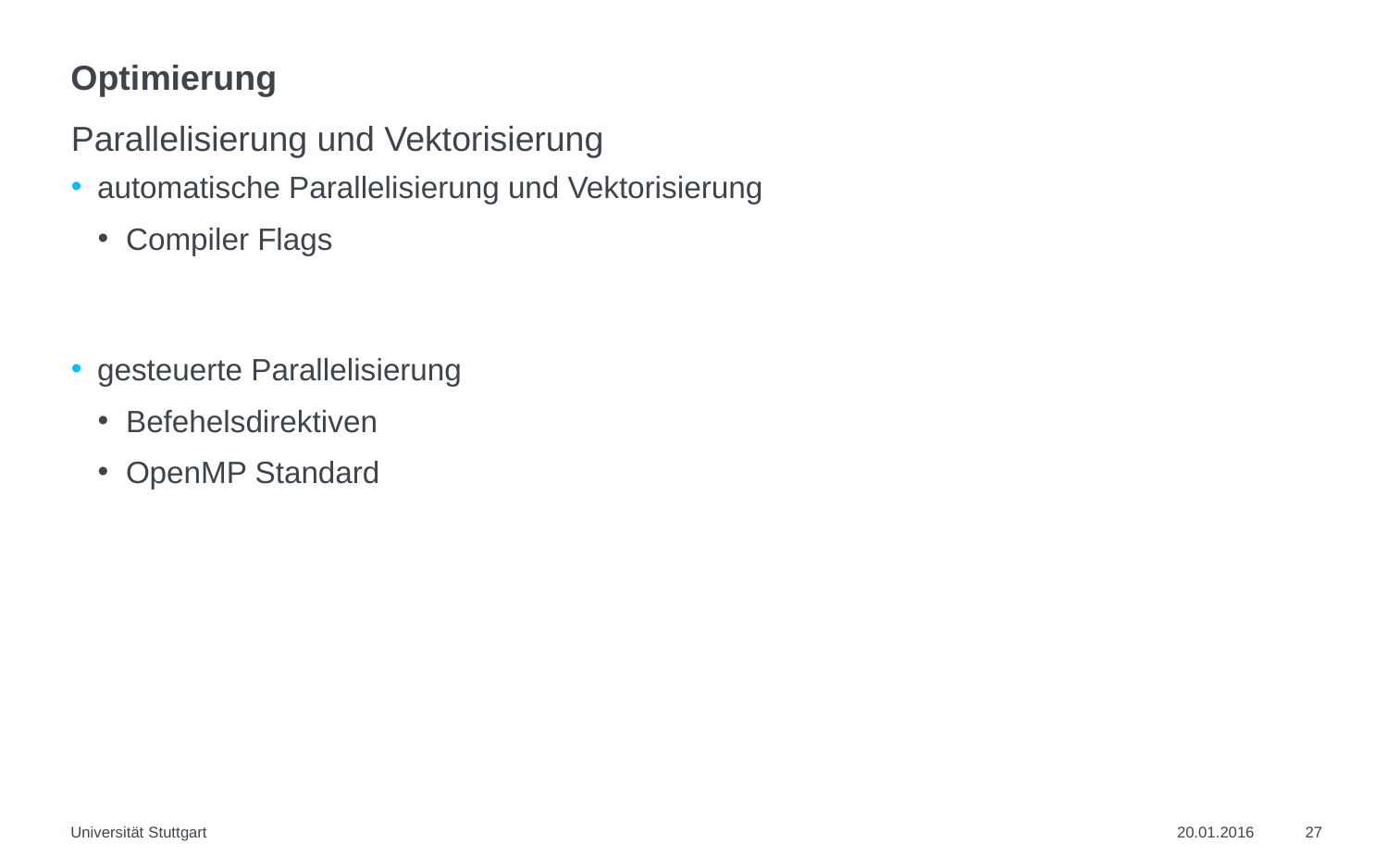

# Optimierung
Parallelisierung und Vektorisierung
automatische Parallelisierung und Vektorisierung
Compiler Flags

gesteuerte Parallelisierung
Befehelsdirektiven
OpenMP Standard

Universität Stuttgart
20.01.2016
27